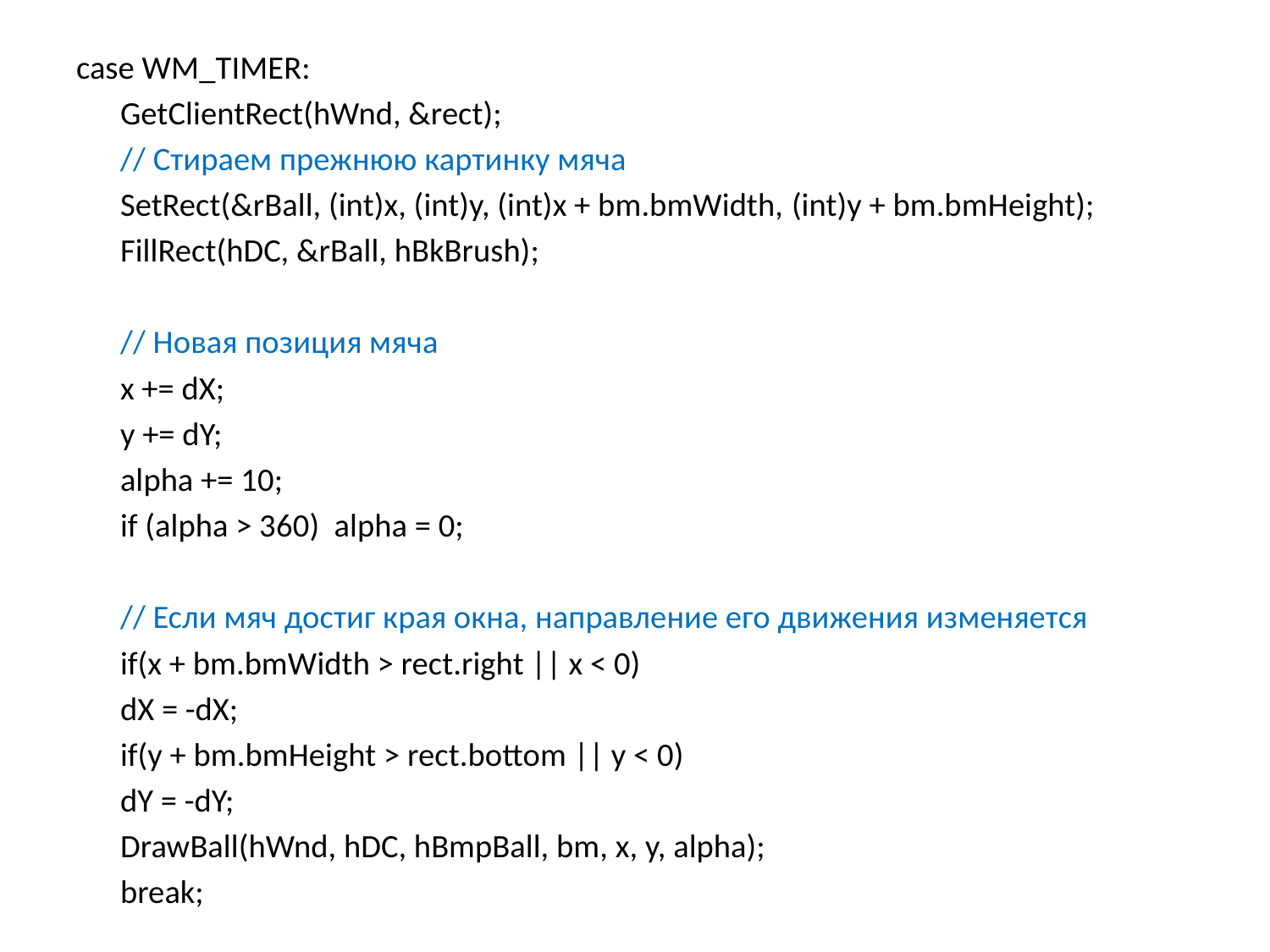

case WM_TIMER:
	GetClientRect(hWnd, &rect);
	// Стираем прежнюю картинку мяча
	SetRect(&rBall, (int)x, (int)y, (int)x + bm.bmWidth, (int)y + bm.bmHeight);
	FillRect(hDC, &rBall, hBkBrush);

	// Новая позиция мяча
	x += dX;
	y += dY;
	alpha += 10;
	if (alpha > 360)  alpha = 0;

	// Если мяч достиг края окна, направление его движения изменяется
	if(x + bm.bmWidth > rect.right || x < 0)
	dX = -dX;
	if(y + bm.bmHeight > rect.bottom || y < 0)
	dY = -dY;
 	DrawBall(hWnd, hDC, hBmpBall, bm, x, y, alpha);
	break;